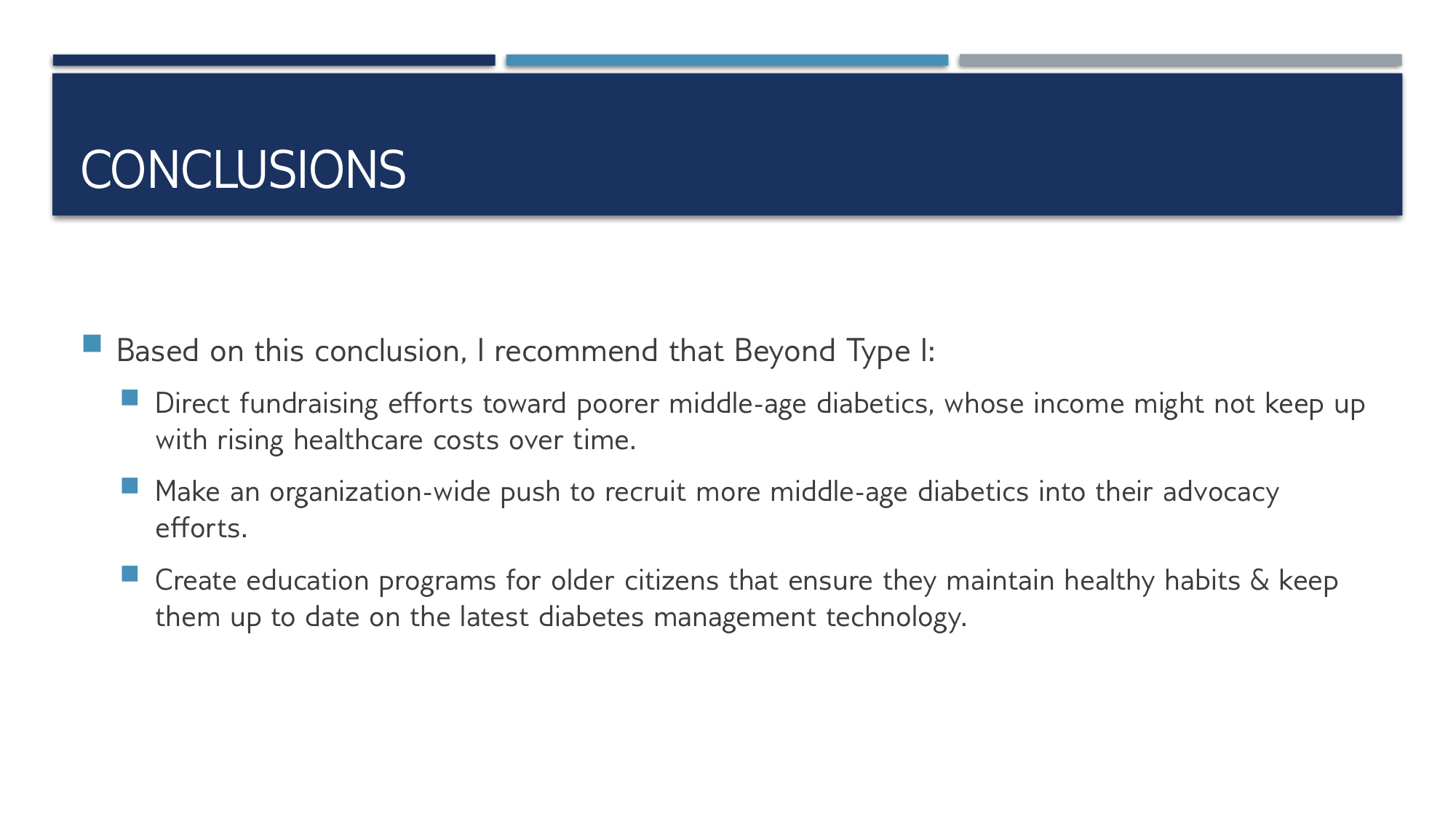

# Conclusions
Based on this conclusion, I recommend that Beyond Type I:
Direct fundraising efforts toward poorer middle-age diabetics, whose income might not keep up with rising healthcare costs over time.
Make an organization-wide push to recruit more middle-age diabetics into their advocacy efforts.
Create education programs for older citizens that ensure they maintain healthy habits & keep them up to date on the latest diabetes management technology.